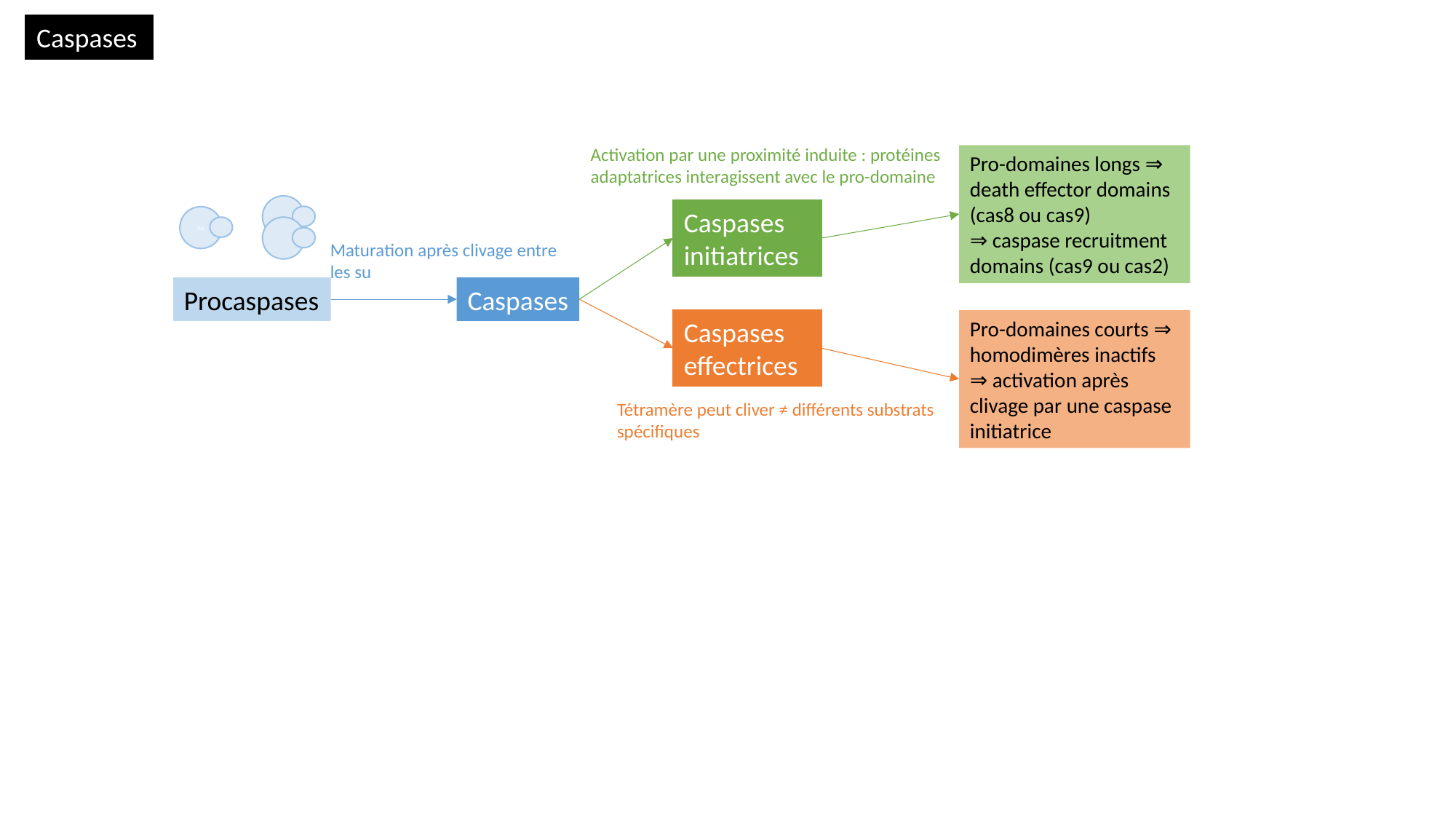

Caspases
Activation par une proximité induite : protéines adaptatrices interagissent avec le pro-domaine
Pro-domaines longs ⇒ death effector domains (cas8 ou cas9)
⇒ caspase recruitment domains (cas9 ou cas2)

Caspases initiatrices

su

Maturation après clivage entre les su
Procaspases
Caspases
Caspases effectrices
Pro-domaines courts ⇒ homodimères inactifs
⇒ activation après clivage par une caspase initiatrice
Tétramère peut cliver ≠ différents substrats spécifiques